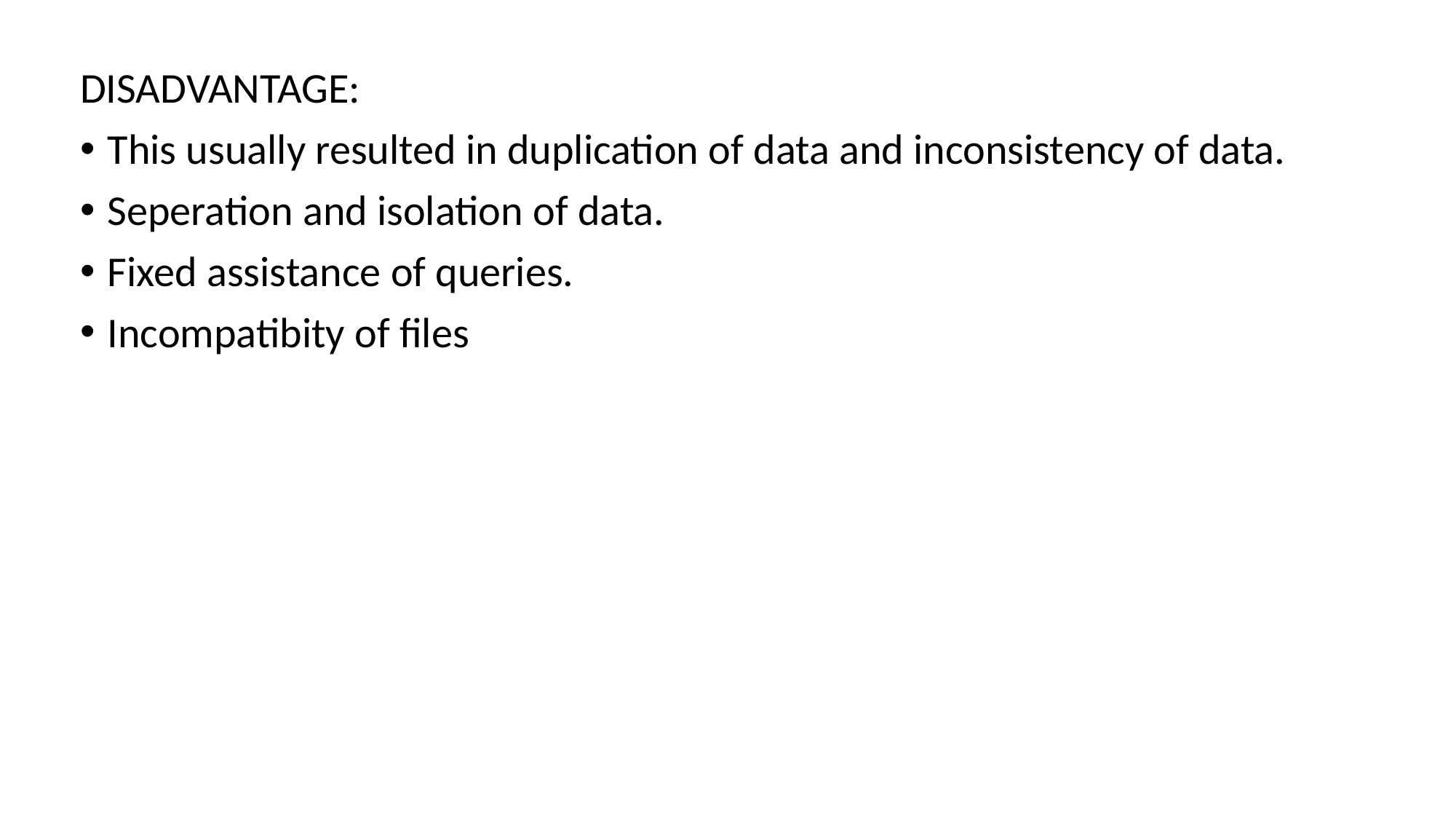

DISADVANTAGE:
This usually resulted in duplication of data and inconsistency of data.
Seperation and isolation of data.
Fixed assistance of queries.
Incompatibity of files